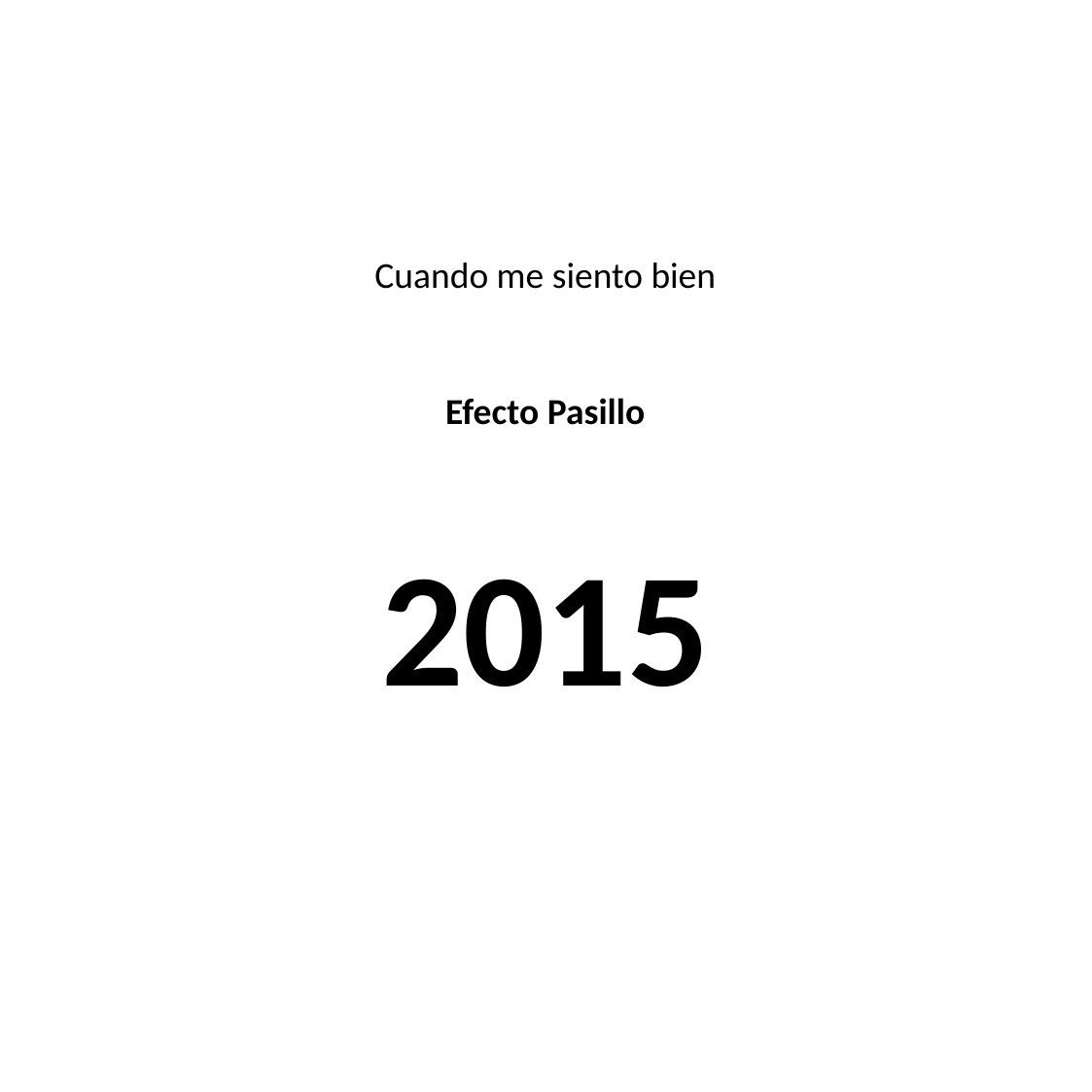

#

Cuando me siento bien

Efecto Pasillo

2015